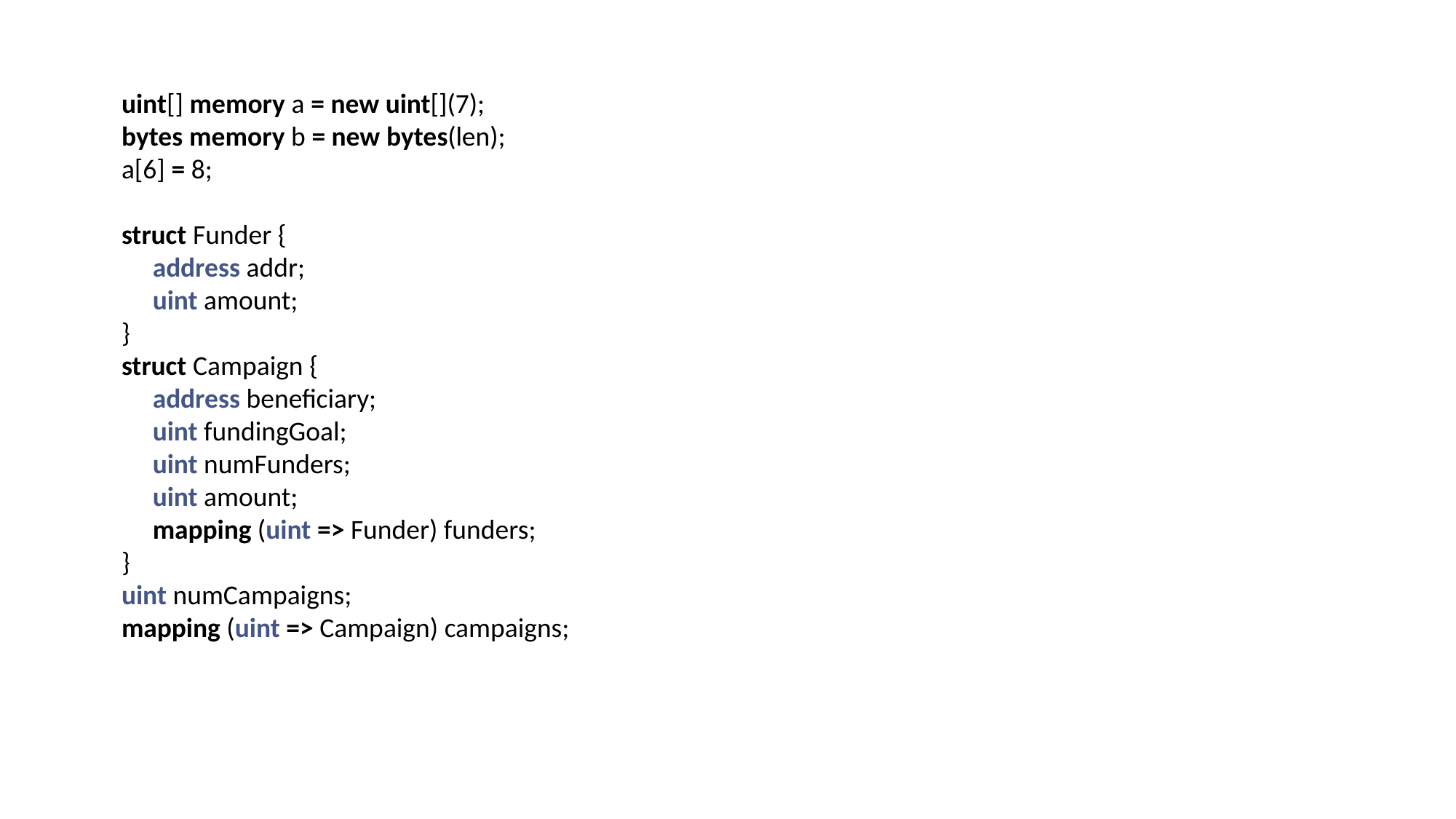

uint[] memory a = new uint[](7);
bytes memory b = new bytes(len);
a[6] = 8;

struct Funder {
     address addr;
     uint amount;
}
struct Campaign {
     address beneficiary;
     uint fundingGoal;
     uint numFunders;
     uint amount;
     mapping (uint => Funder) funders;
}
uint numCampaigns;
mapping (uint => Campaign) campaigns;